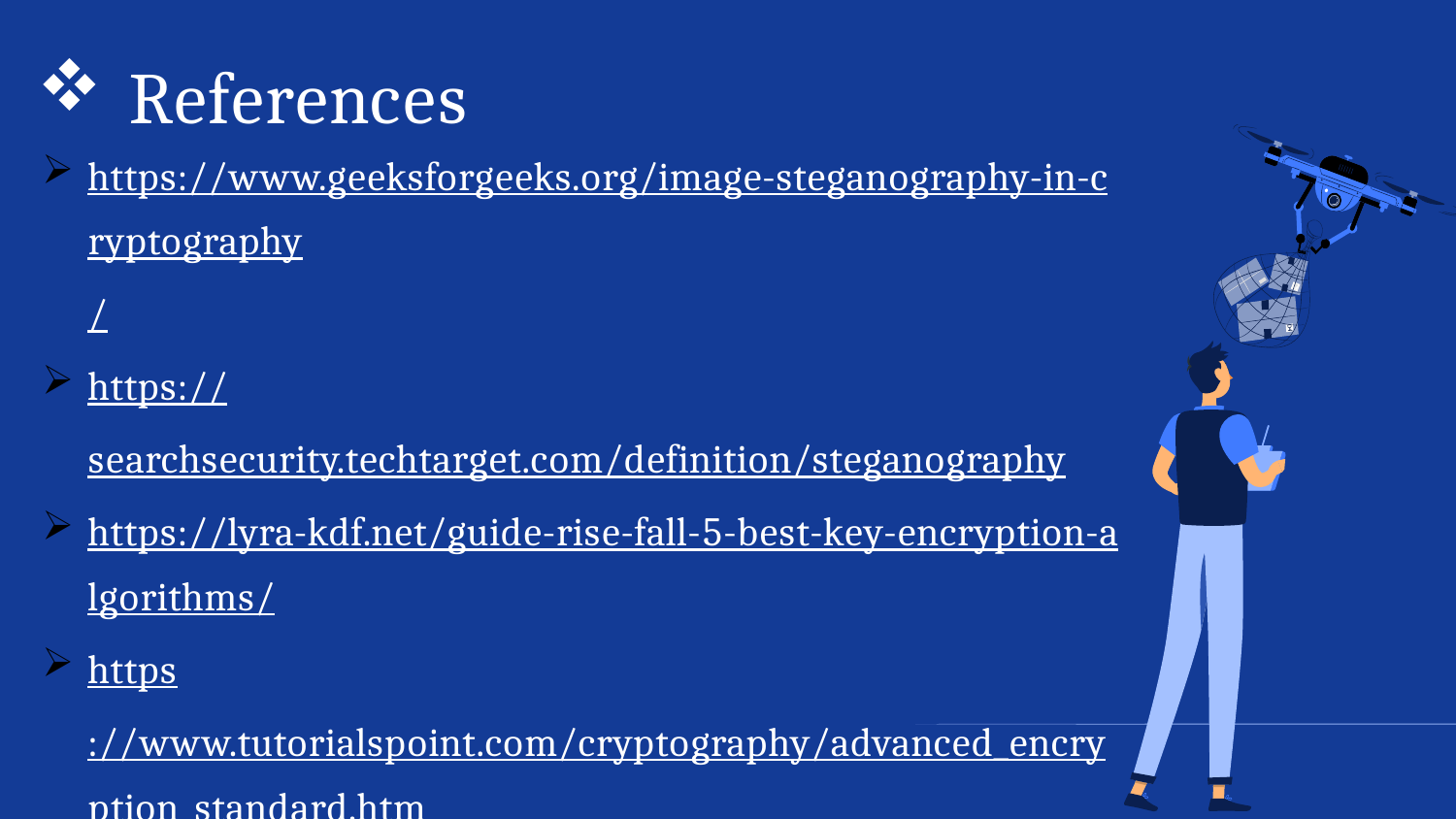

# References
https://www.geeksforgeeks.org/image-steganography-in-cryptography/
https://searchsecurity.techtarget.com/definition/steganography
https://lyra-kdf.net/guide-rise-fall-5-best-key-encryption-algorithms/
https://www.tutorialspoint.com/cryptography/advanced_encryption_standard.htm
https://www.irjet.net/archives/V5/i4/IRJET-V5I4337.pdf